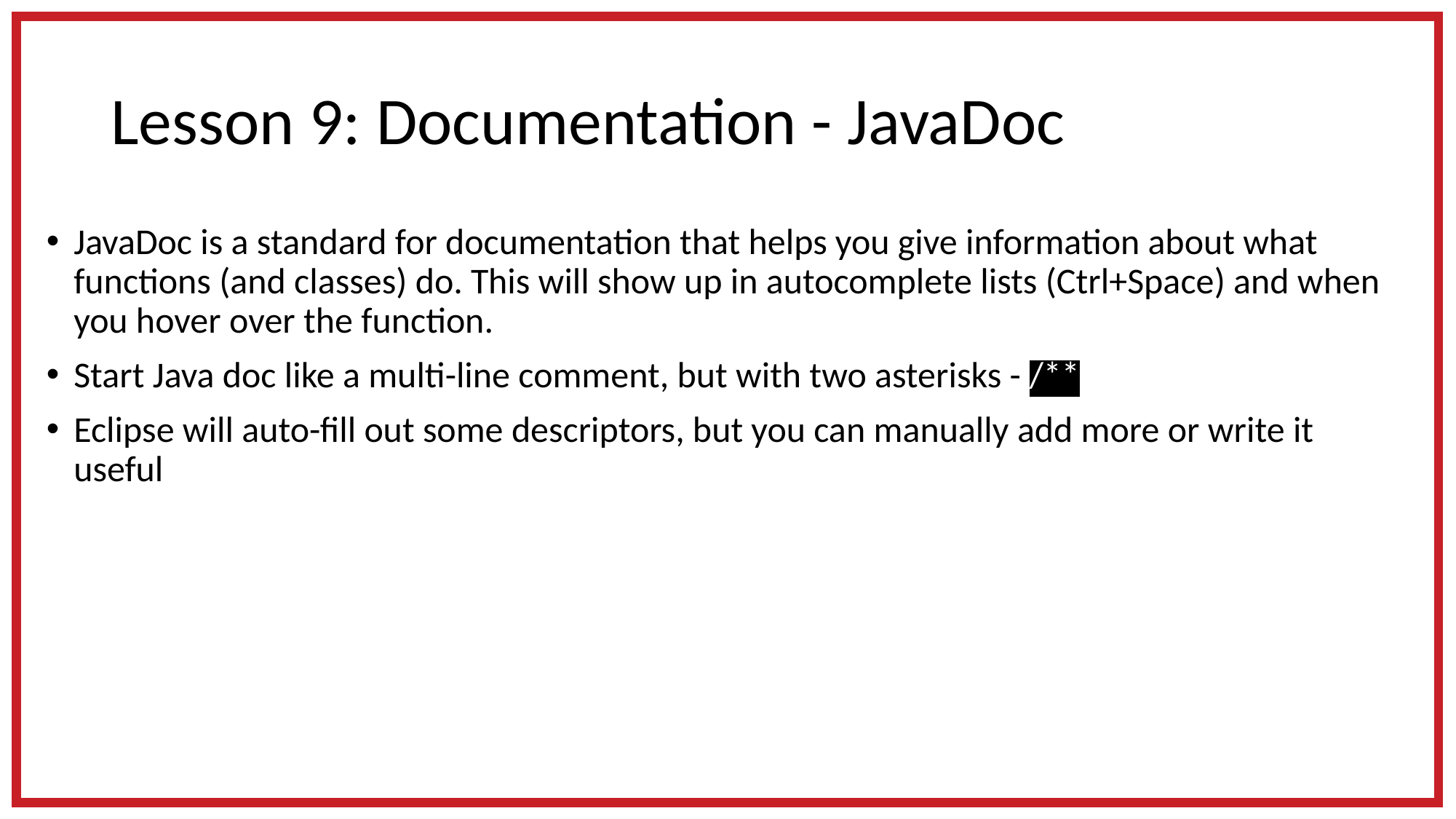

# Lesson 9: Documentation - JavaDoc
JavaDoc is a standard for documentation that helps you give information about what functions (and classes) do. This will show up in autocomplete lists (Ctrl+Space) and when you hover over the function.
Start Java doc like a multi-line comment, but with two asterisks - /**
Eclipse will auto-fill out some descriptors, but you can manually add more or write it useful